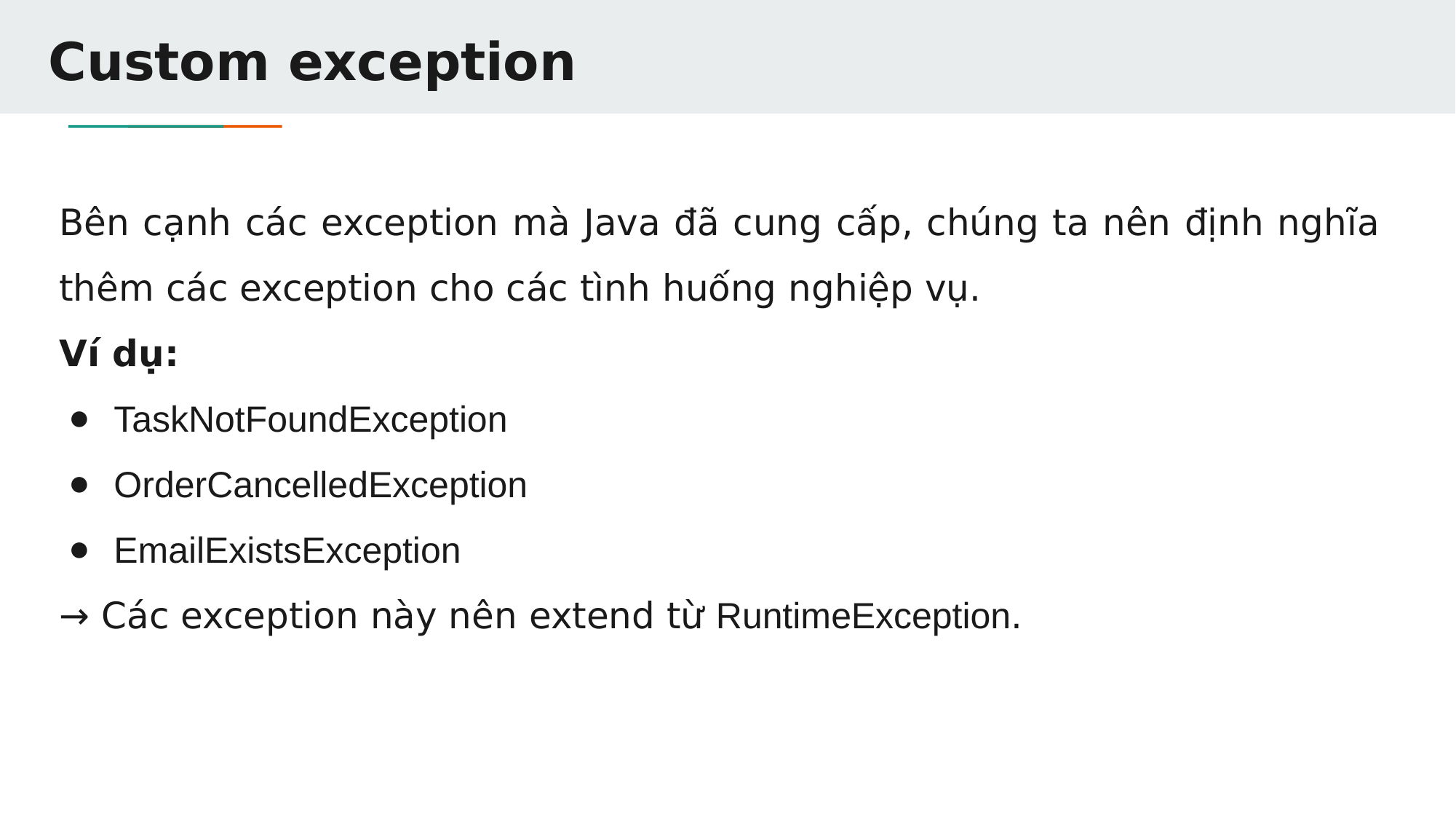

# Custom exception
Bên cạnh các exception mà Java đã cung cấp, chúng ta nên định nghĩa thêm các exception cho các tình huống nghiệp vụ.
Ví dụ:
TaskNotFoundException
OrderCancelledException
EmailExistsException
→ Các exception này nên extend từ RuntimeException.